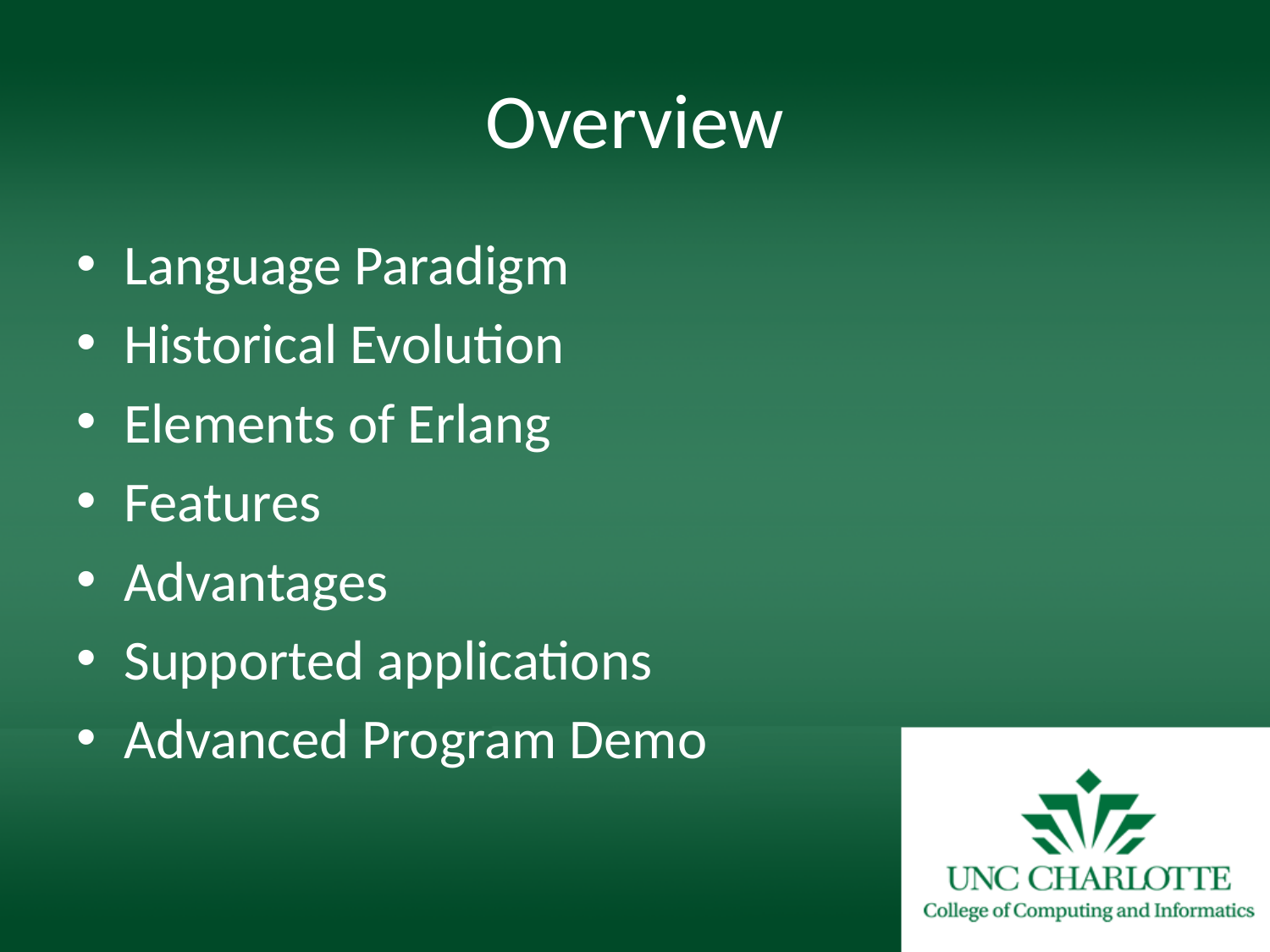

# Overview
Language Paradigm
Historical Evolution
Elements of Erlang
Features
Advantages
Supported applications
Advanced Program Demo